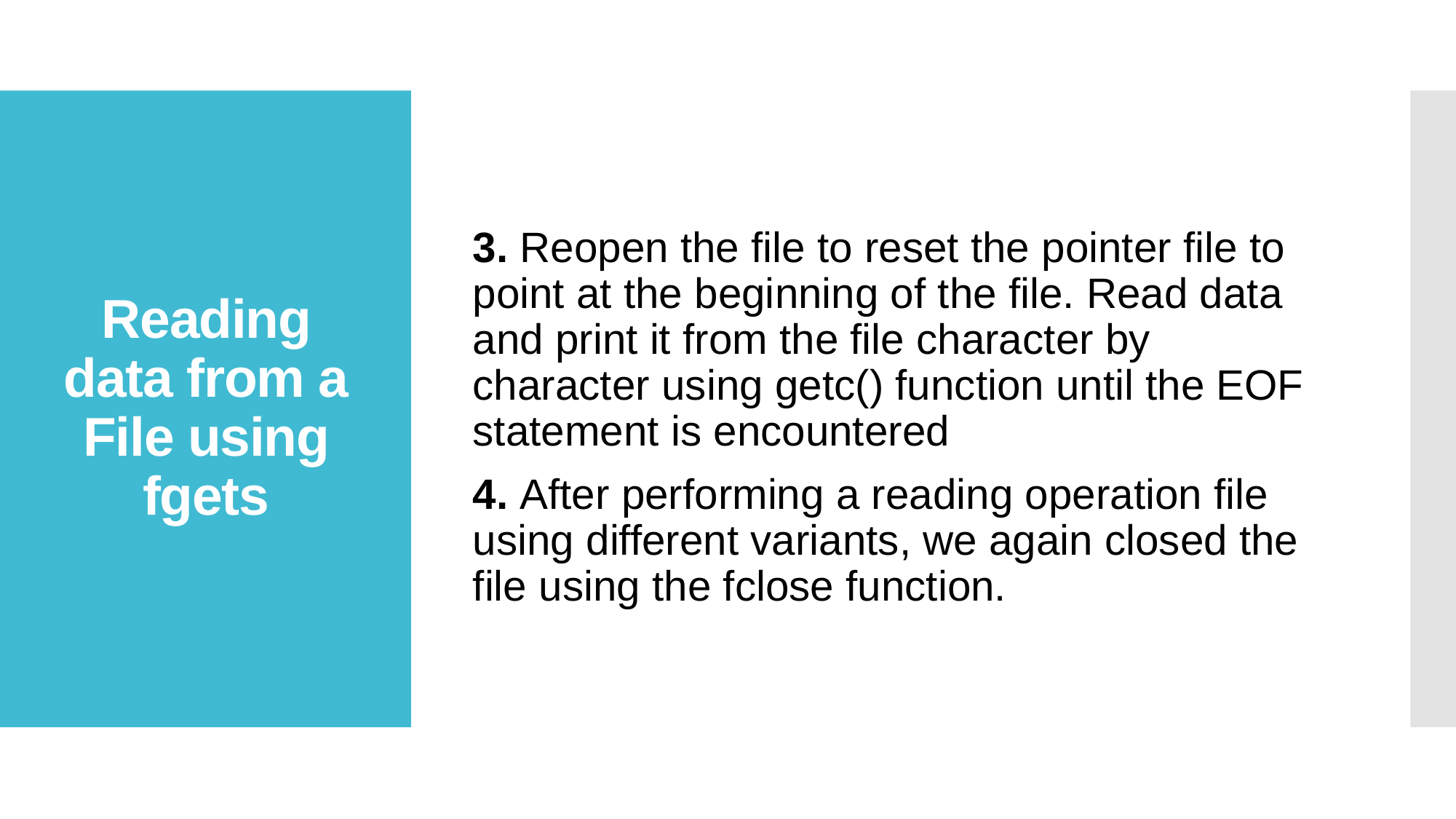

3. Reopen the file to reset the pointer file to point at the beginning of the file. Read data and print it from the file character by character using getc() function until the EOF statement is encountered
4. After performing a reading operation file using different variants, we again closed the file using the fclose function.

# Reading data from a File using fgets